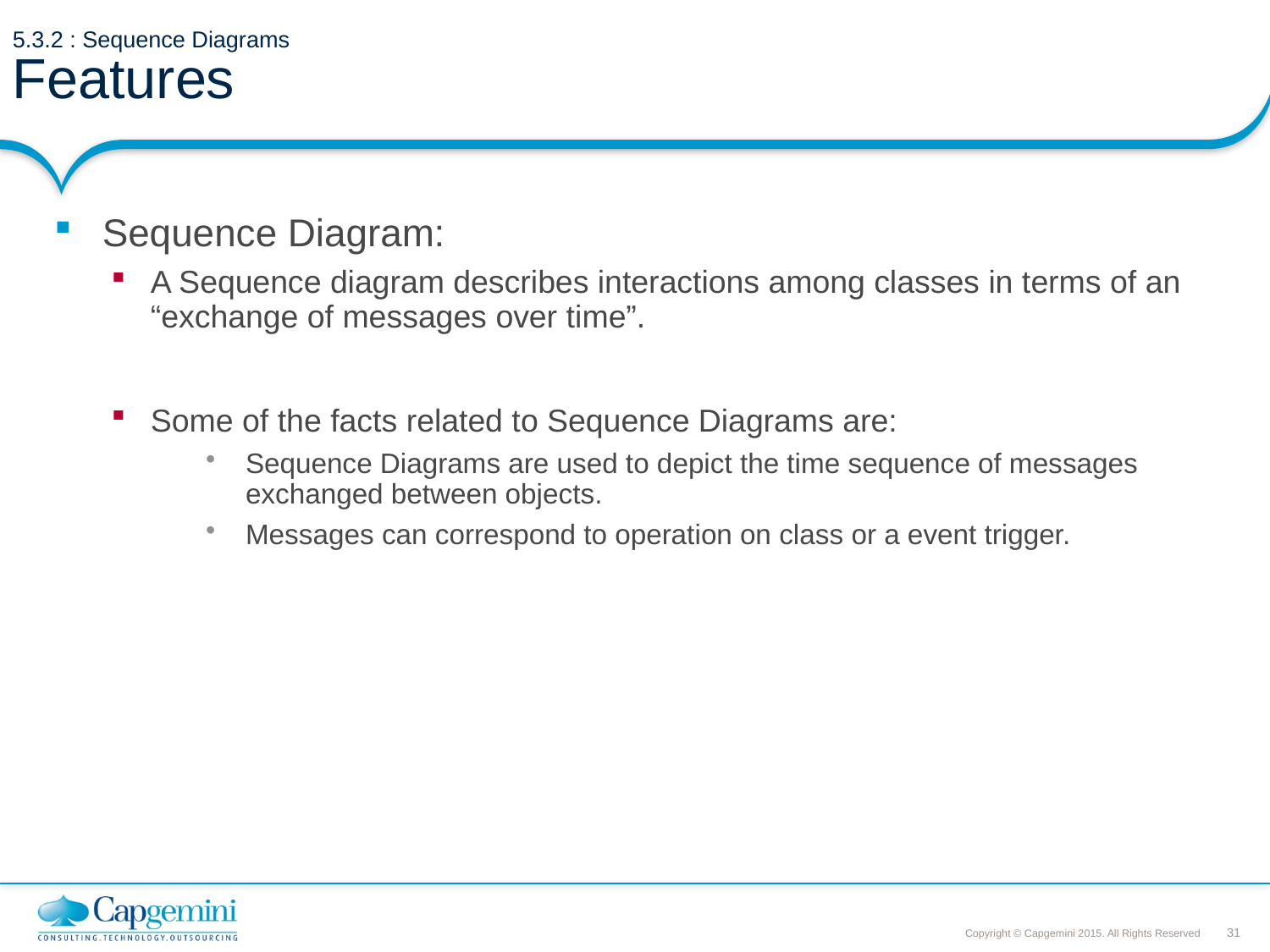

# 5.3.2 : Sequence Diagrams Features
Sequence Diagram:
A Sequence diagram describes interactions among classes in terms of an “exchange of messages over time”.

Some of the facts related to Sequence Diagrams are:
Sequence Diagrams are used to depict the time sequence of messages exchanged between objects.
Messages can correspond to operation on class or a event trigger.